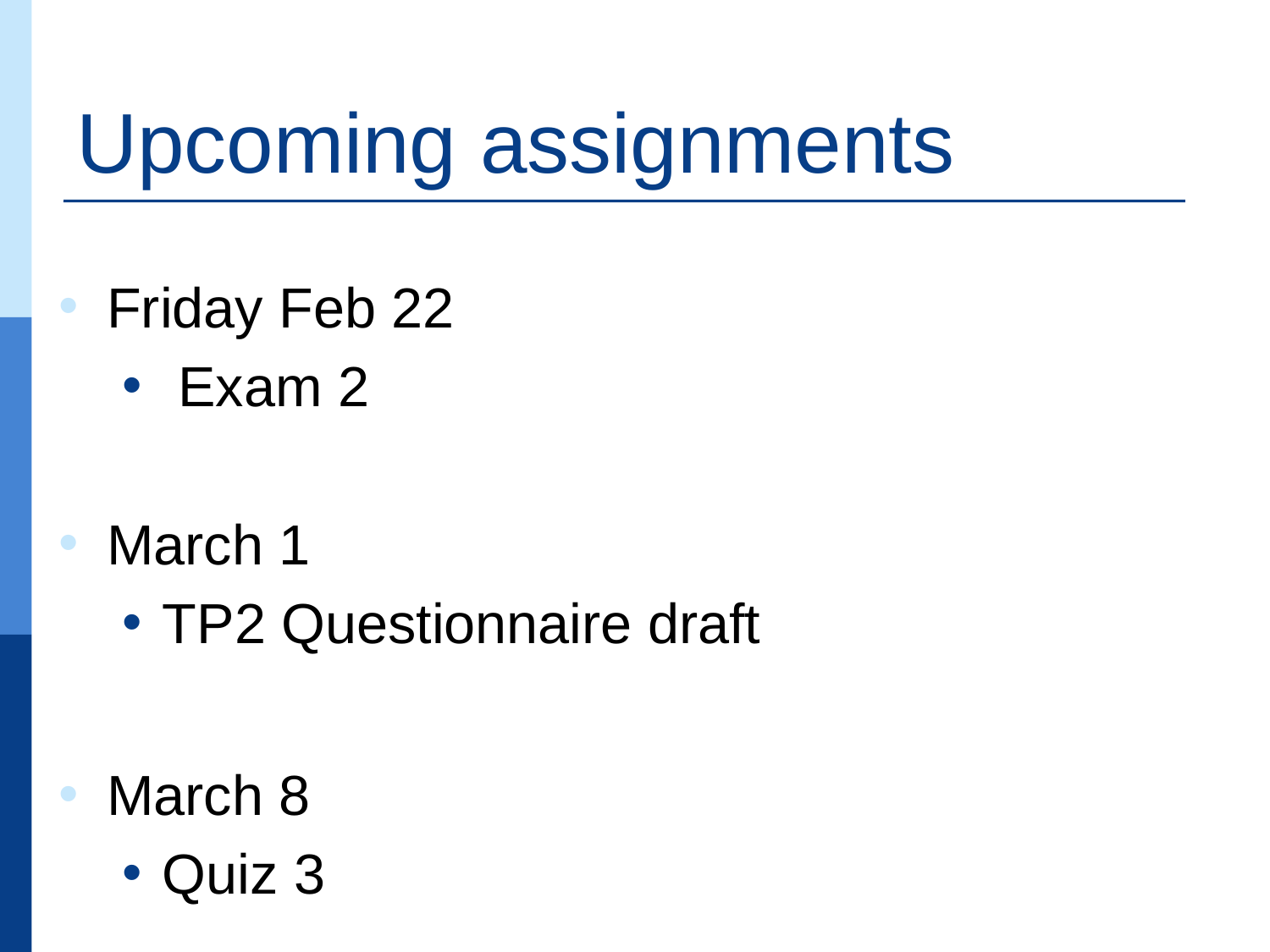

# Upcoming assignments

Friday Feb 22
 Exam 2

March 1
TP2 Questionnaire draft

March 8
Quiz 3